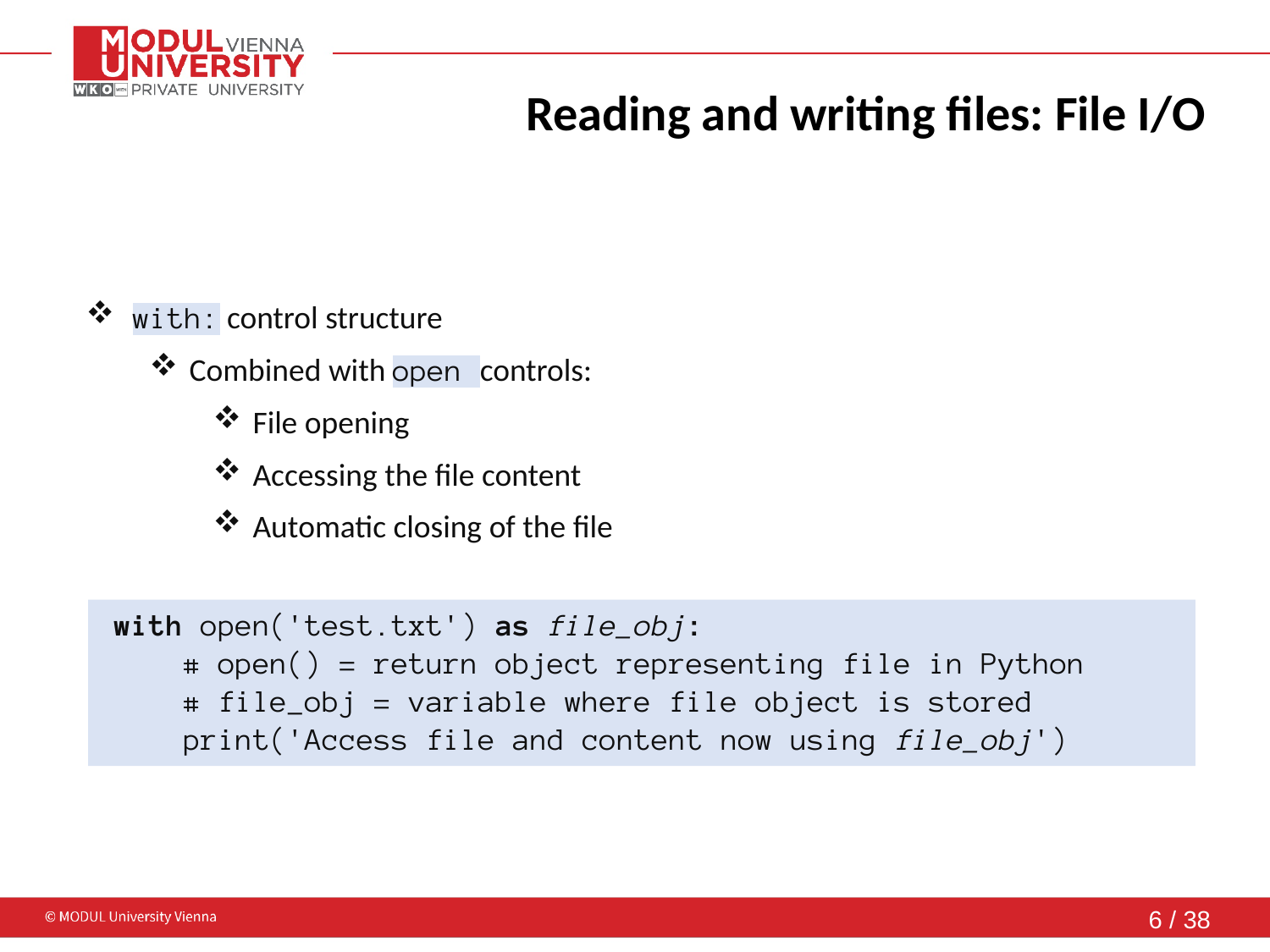

Reading and writing files: File I/O
 with: control structure
Combined with open controls:
File opening
Accessing the file content
Automatic closing of the file
 with open('test.txt') as file_obj:
     # open() = return object representing file in Python
     # file_obj = variable where file object is stored
     print('Access file and content now using file_obj')